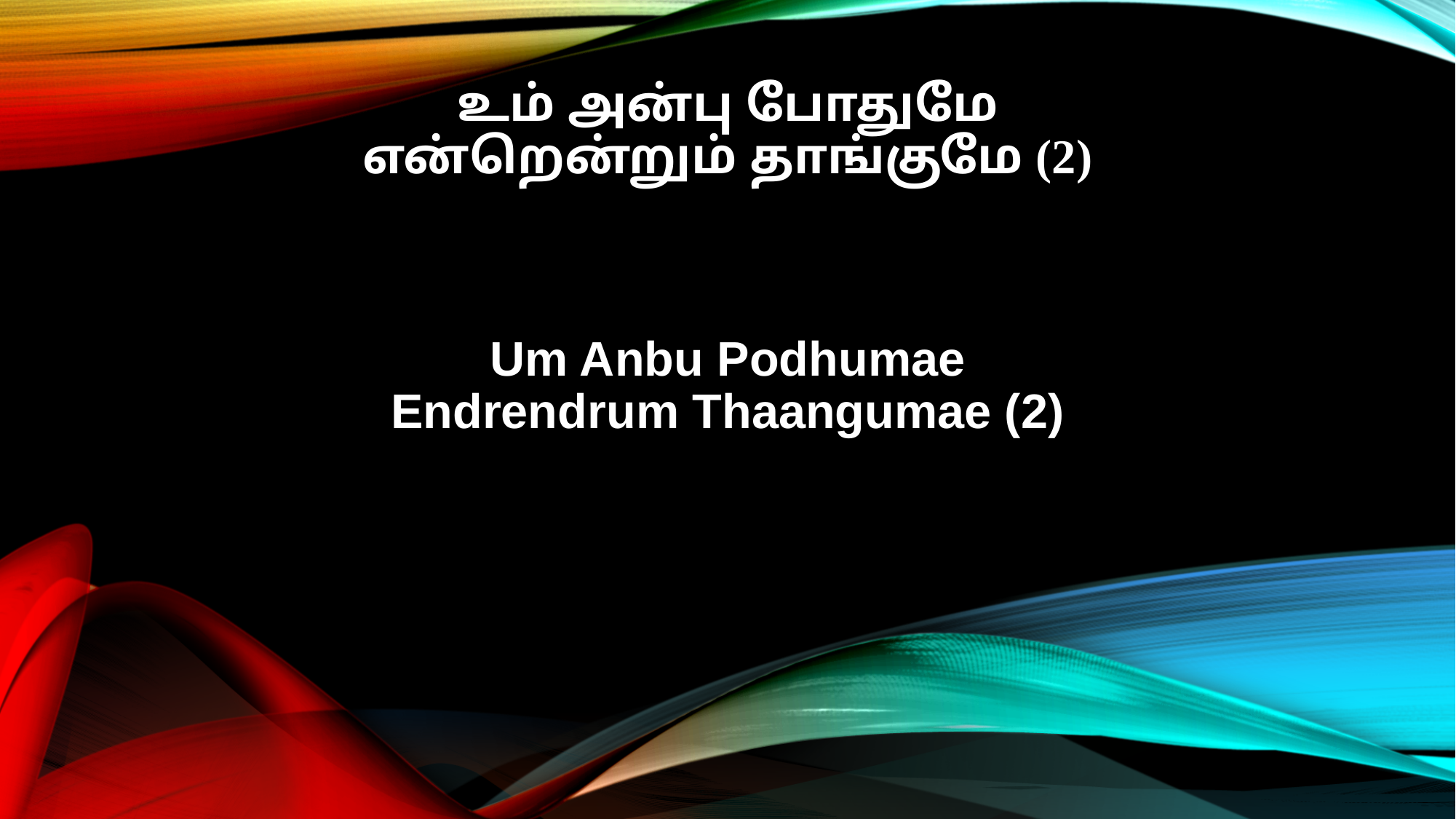

உம் அன்பு போதுமே
என்றென்றும் தாங்குமே (2)

Um Anbu Podhumae
Endrendrum Thaangumae (2)